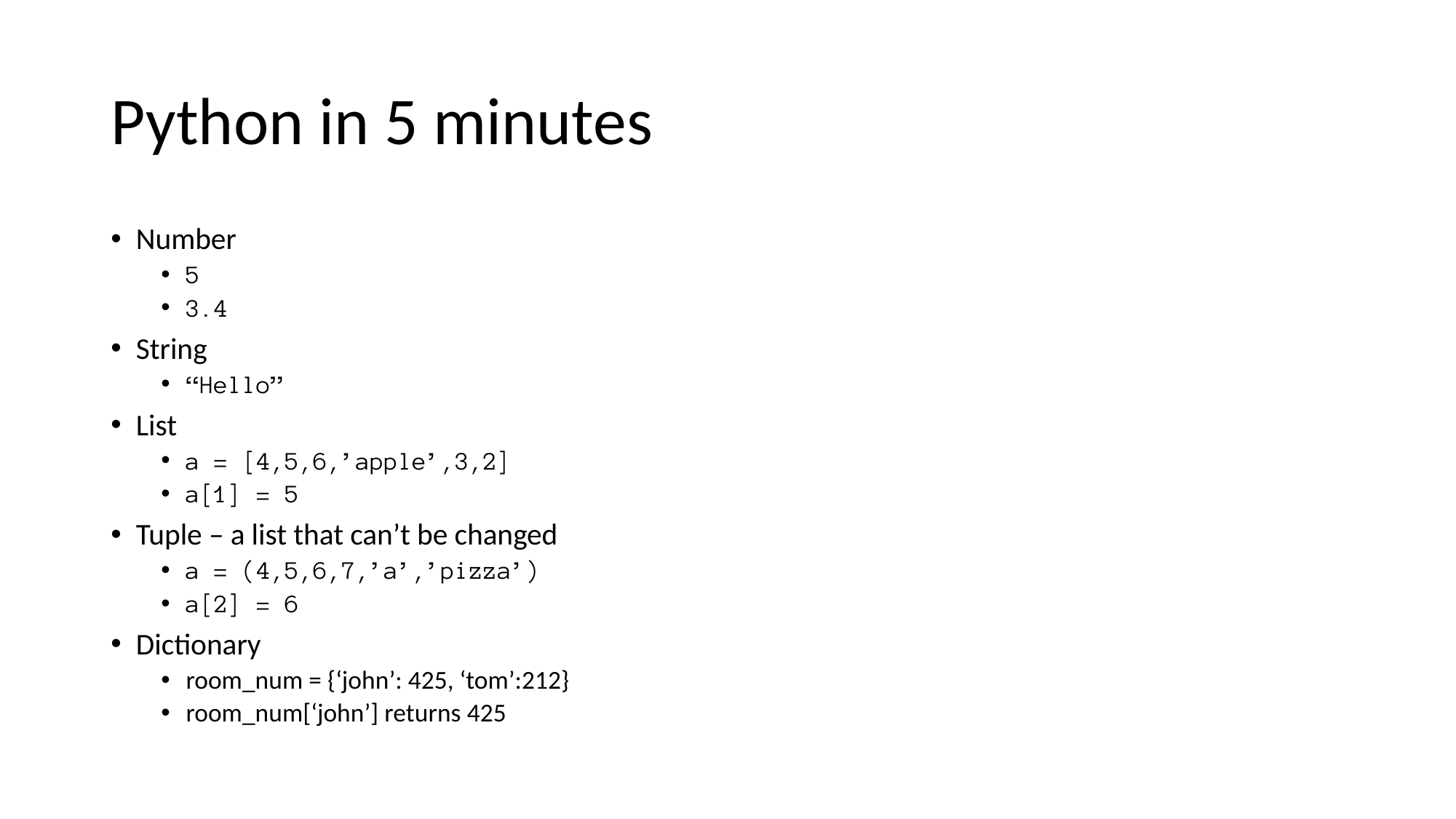

# Python in 5 minutes
Number
5
3.4
String
“Hello”
List
a = [4,5,6,’apple’,3,2]
a[1] = 5
Tuple – a list that can’t be changed
a = (4,5,6,7,’a’,’pizza’)
a[2] = 6
Dictionary
room_num = {‘john’: 425, ‘tom’:212}
room_num[‘john’] returns 425